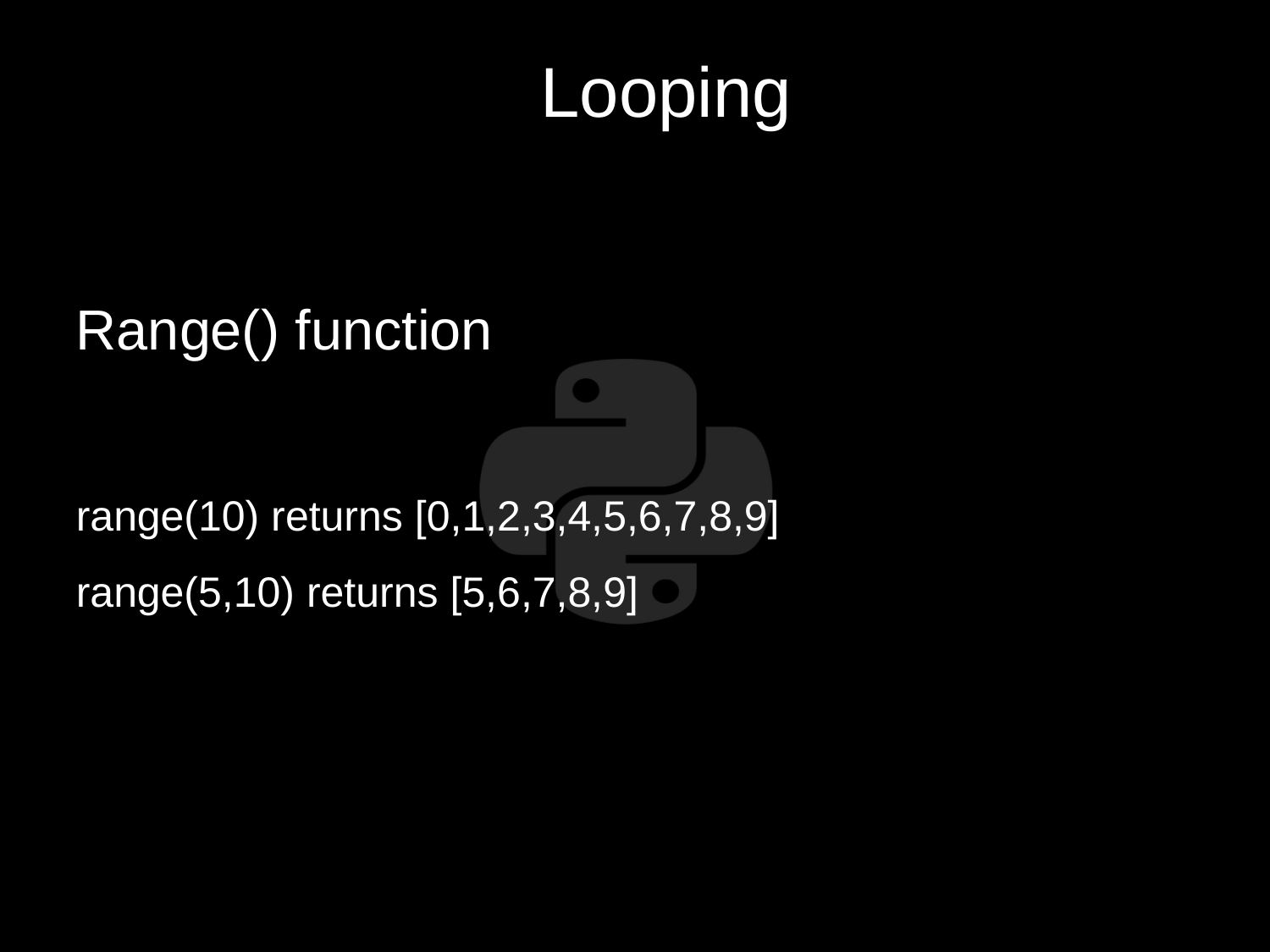

Looping
Range() function

range(10) returns [0,1,2,3,4,5,6,7,8,9]
range(5,10) returns [5,6,7,8,9]